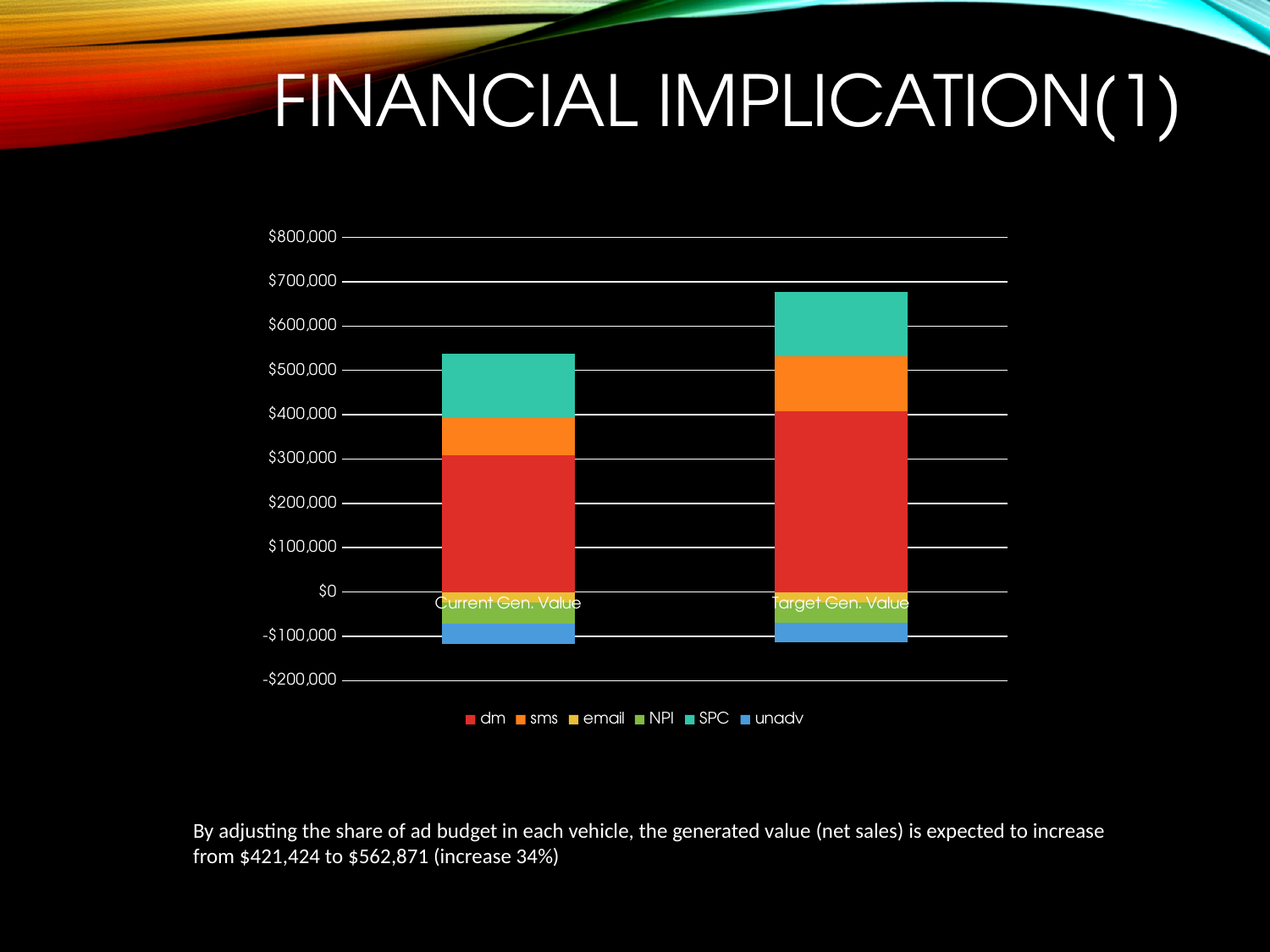

# Financial implication(1)

### Chart

| Category | dm | sms | email | NPI | SPC | unadv |
|---|---|---|---|---|---|---|
| Current Gen. Value | 308341.73376772 | 83187.77997094 | -24199.495486040018 | -48169.87795903 | 146916.37347256002 | -44652.895848919994 |
| Target Gen. Value | 408418.1943787117 | 122881.96787352202 | -23914.78241526676 | -46628.0308163007 | 145955.4124293189 | -43841.92731153045 |
By adjusting the share of ad budget in each vehicle, the generated value (net sales) is expected to increase from $421,424 to $562,871 (increase 34%)